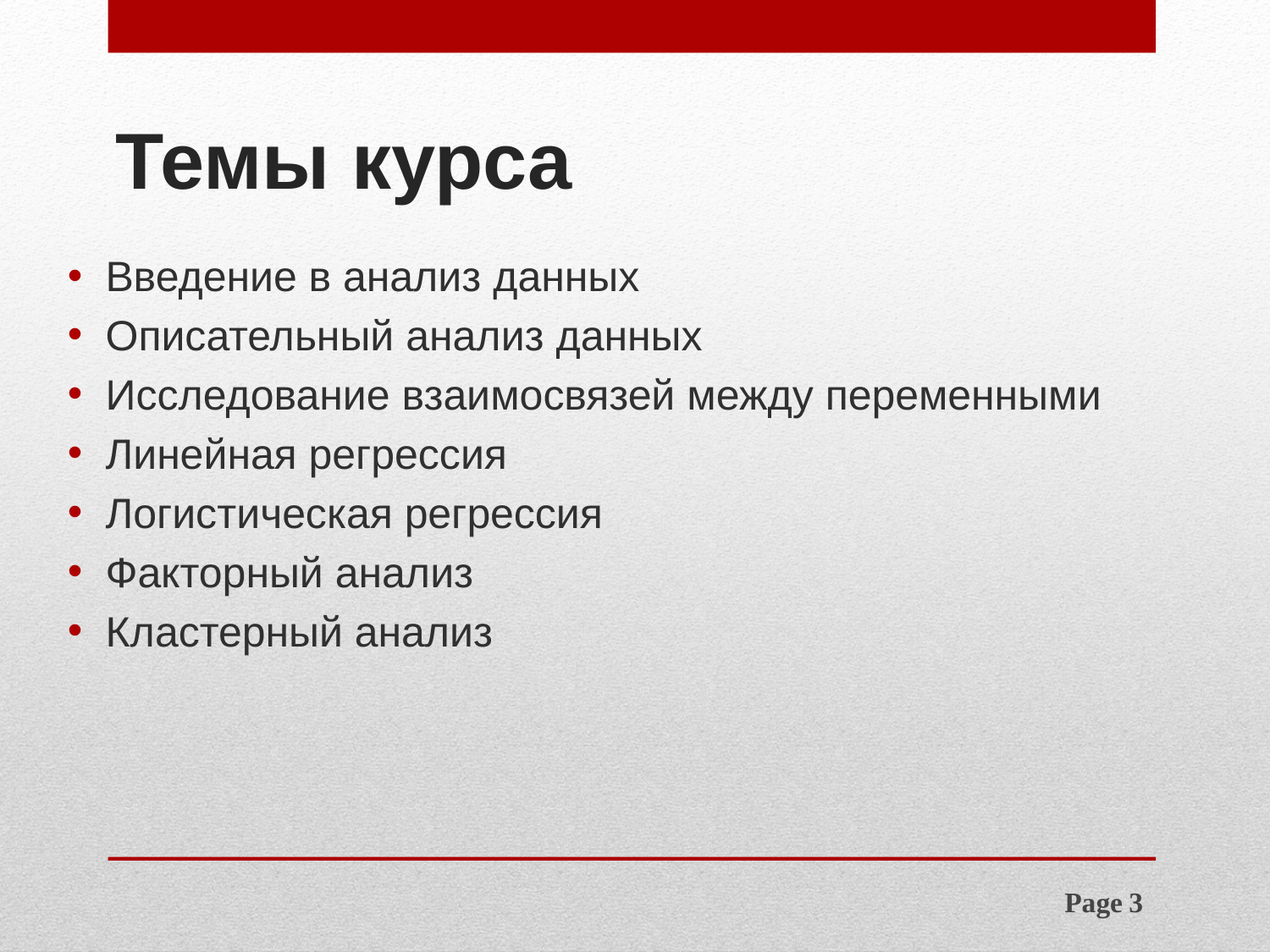

# Темы курса
Введение в анализ данных
Описательный анализ данных
Исследование взаимосвязей между переменными
Линейная регрессия
Логистическая регрессия
Факторный анализ
Кластерный анализ

Page 3